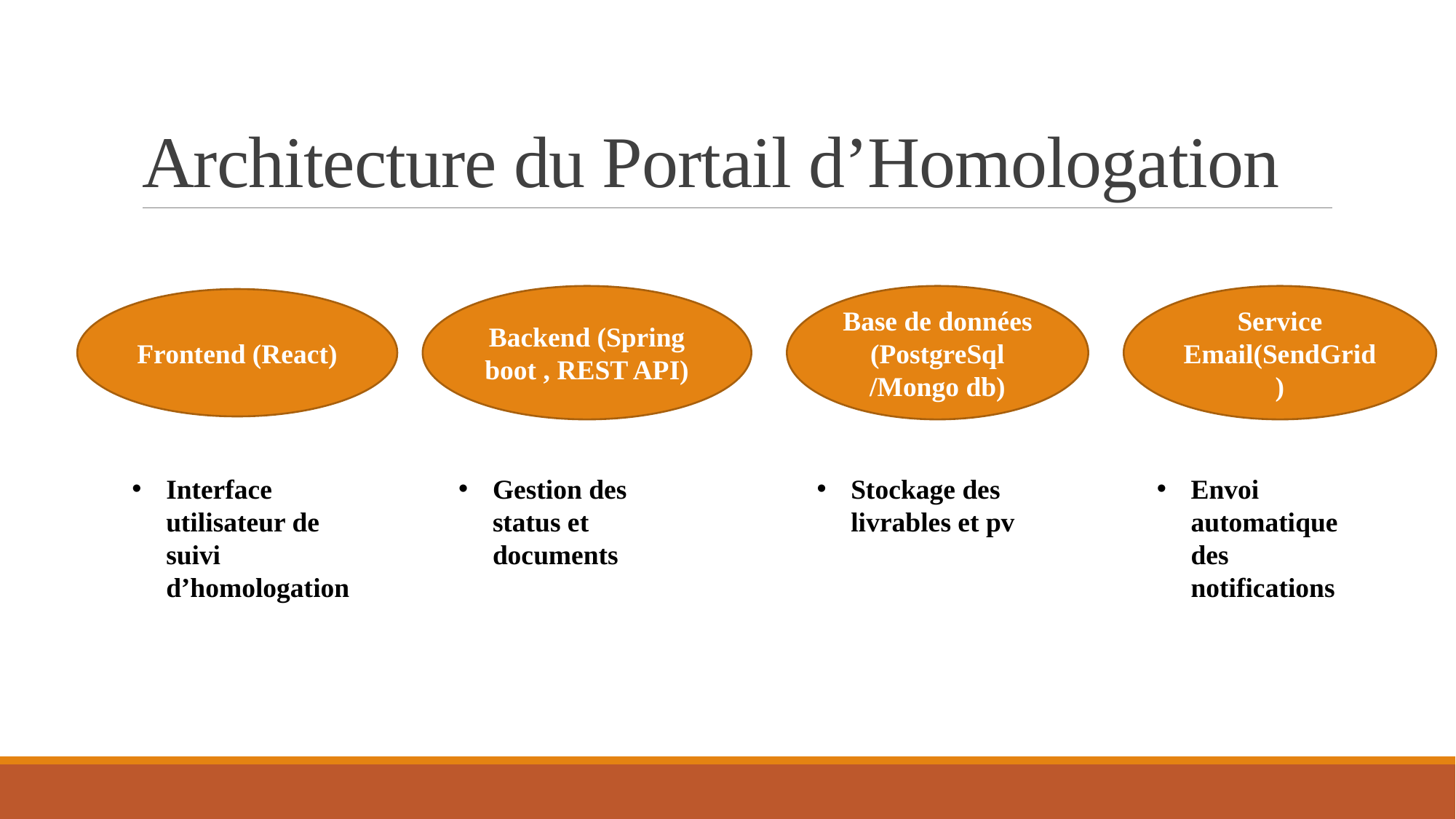

# Architecture du Portail d’Homologation
Base de données (PostgreSql /Mongo db)
Service Email(SendGrid)
Backend (Spring boot , REST API)
Frontend (React)
Envoi automatique des notifications
Gestion des status et documents
Stockage des livrables et pv
Interface utilisateur de suivi d’homologation